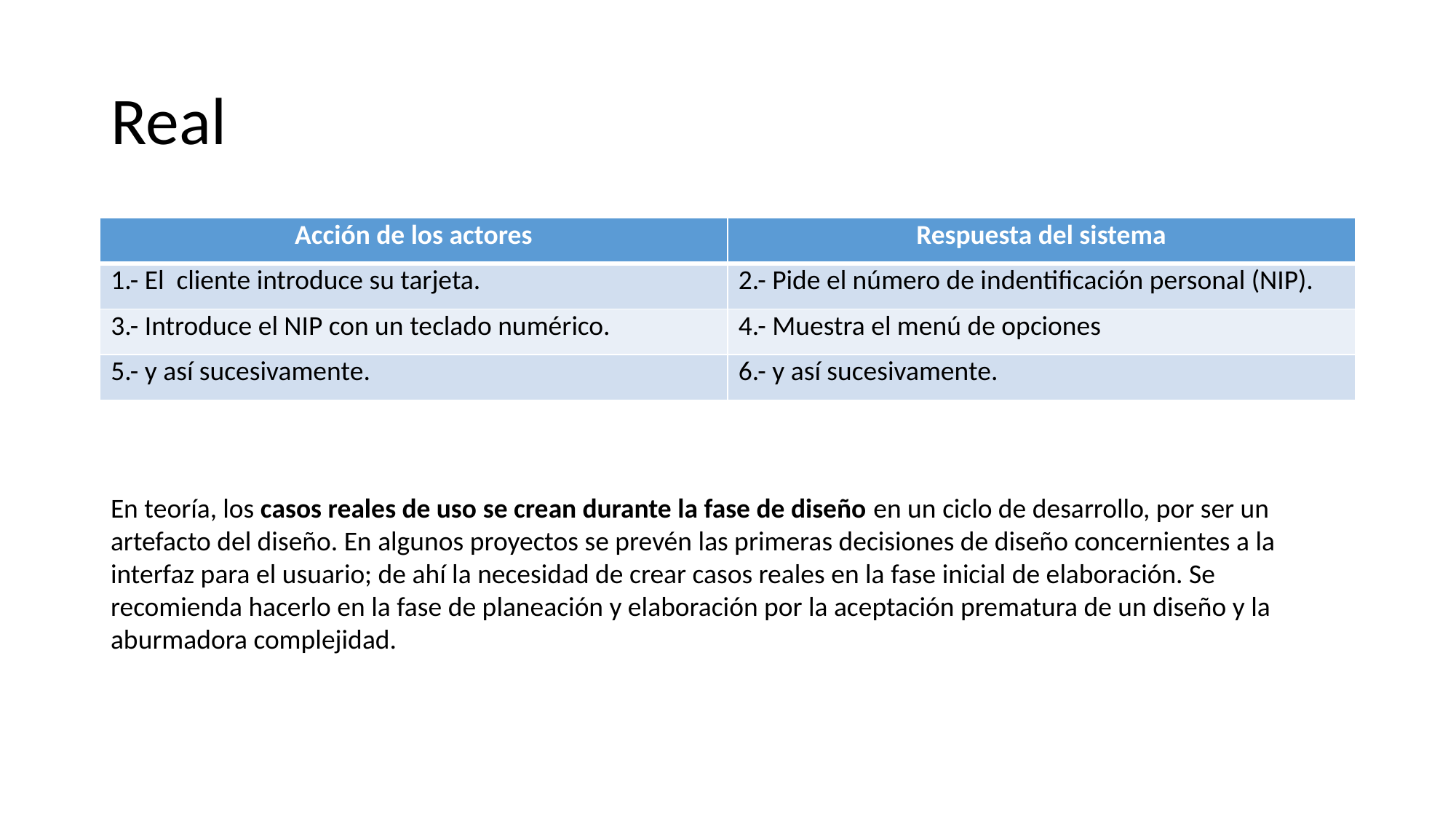

# Real
| Acción de los actores | Respuesta del sistema |
| --- | --- |
| 1.- El cliente introduce su tarjeta. | 2.- Pide el número de indentificación personal (NIP). |
| 3.- Introduce el NIP con un teclado numérico. | 4.- Muestra el menú de opciones |
| 5.- y así sucesivamente. | 6.- y así sucesivamente. |
En teoría, los casos reales de uso se crean durante la fase de diseño en un ciclo de desarrollo, por ser un artefacto del diseño. En algunos proyectos se prevén las primeras decisiones de diseño concernientes a la interfaz para el usuario; de ahí la necesidad de crear casos reales en la fase inicial de elaboración. Se recomienda hacerlo en la fase de planeación y elaboración por la aceptación prematura de un diseño y la aburmadora complejidad.